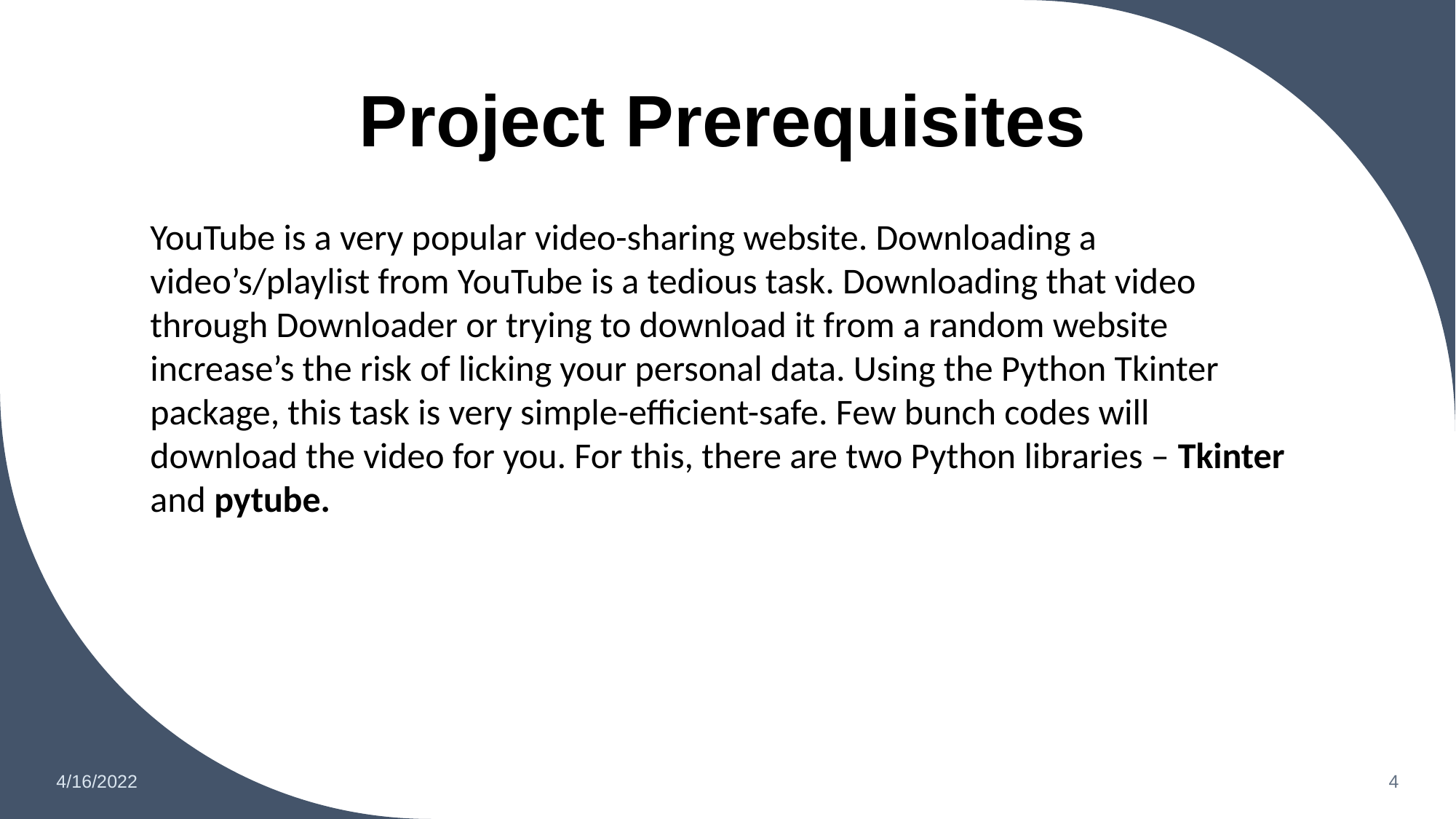

# Project Prerequisites
YouTube is a very popular video-sharing website. Downloading a video’s/playlist from YouTube is a tedious task. Downloading that video through Downloader or trying to download it from a random website increase’s the risk of licking your personal data. Using the Python Tkinter package, this task is very simple-efficient-safe. Few bunch codes will download the video for you. For this, there are two Python libraries – Tkinter and pytube.

4/16/2022

4